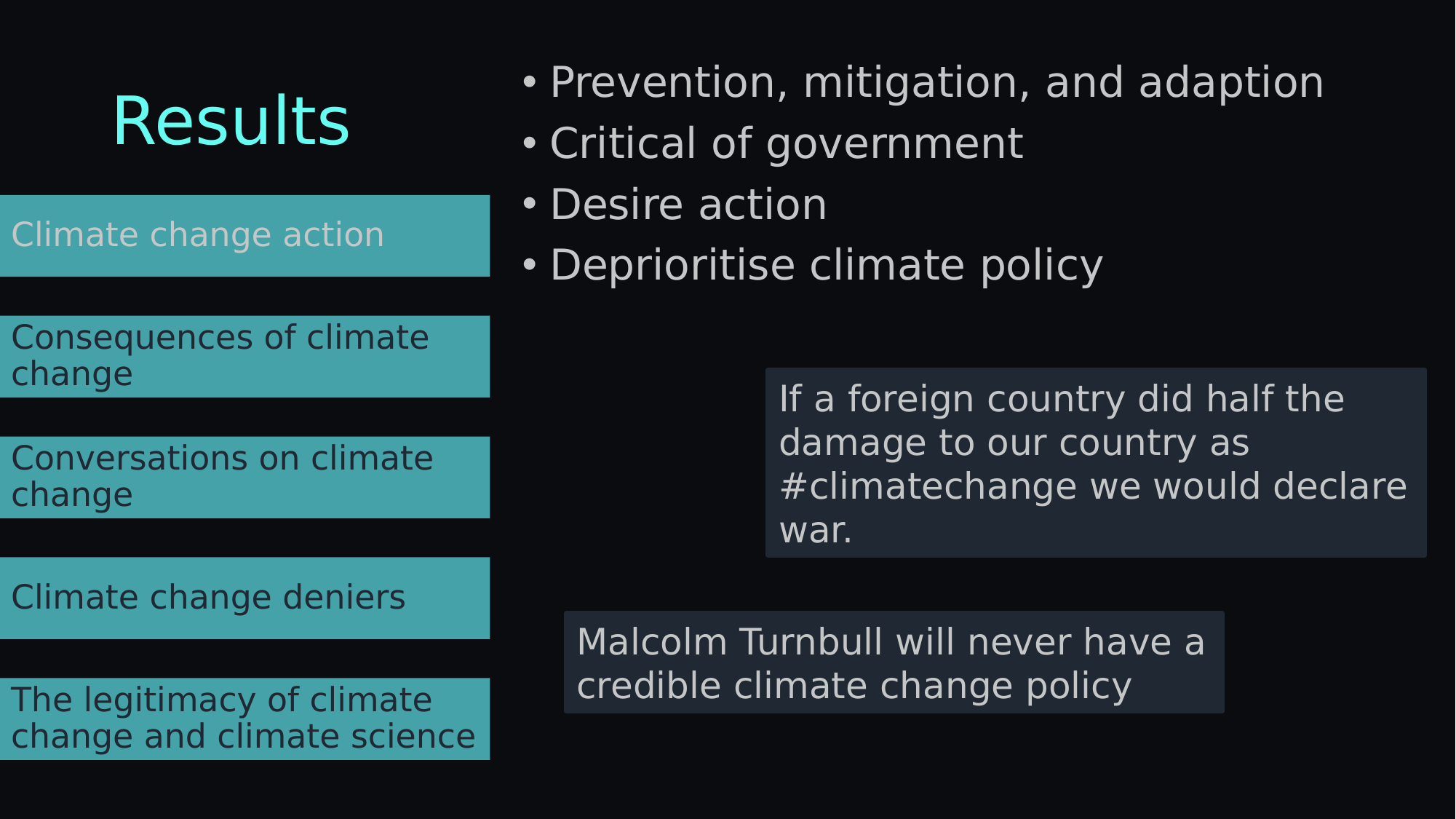

# Results
Prevention, mitigation, and adaption
Critical of government
Desire action
Deprioritise climate policy
Climate change action

Consequences of climate change
If a foreign country did half the damage to our country as #climatechange we would declare war.

Conversations on climate change

Climate change deniers
Malcolm Turnbull will never have a credible climate change policy

The legitimacy of climate change and climate science